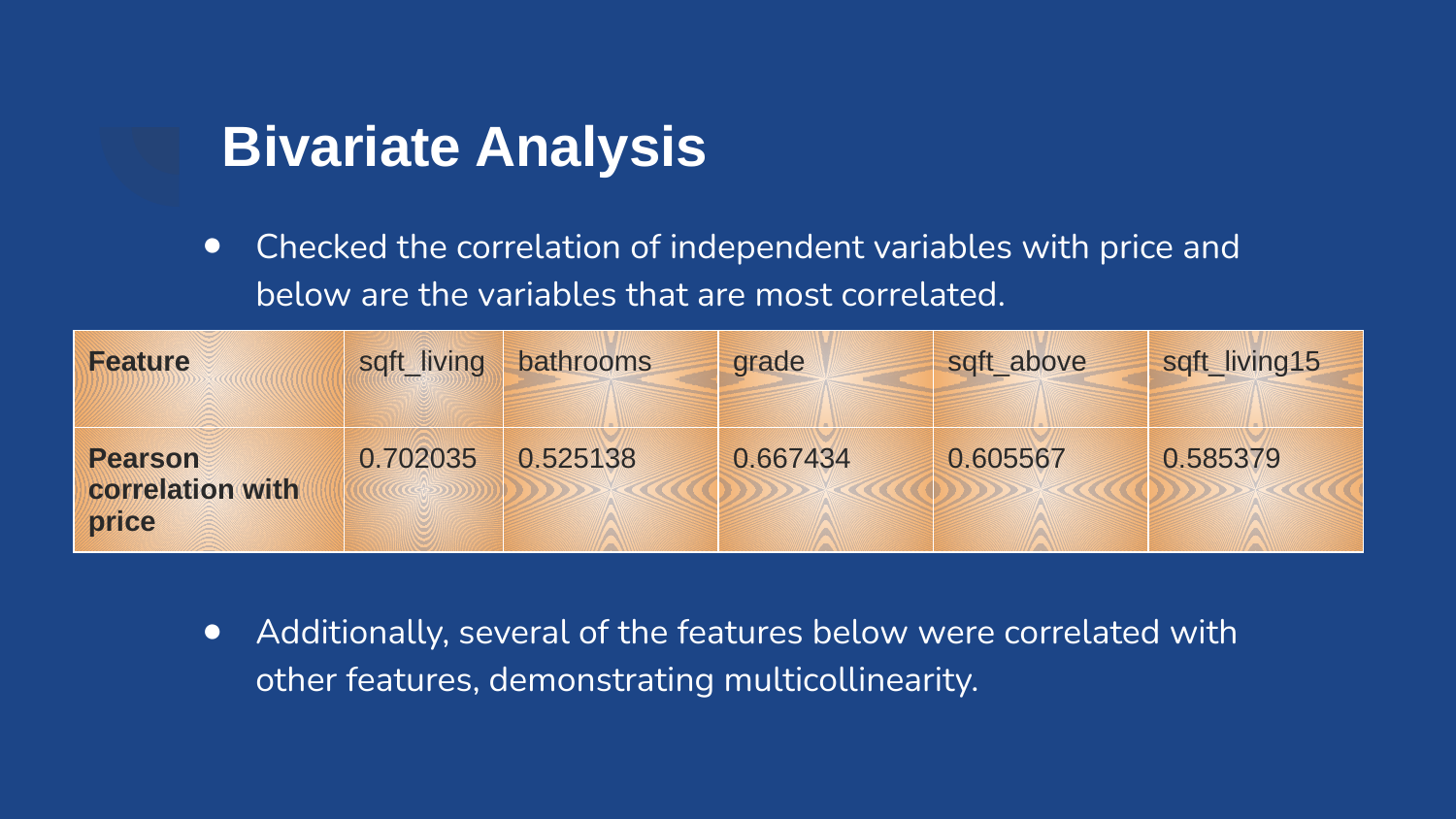

# Bivariate Analysis
Checked the correlation of independent variables with price and below are the variables that are most correlated.

Additionally, several of the features below were correlated with other features, demonstrating multicollinearity.
| Feature | sqft\_living | bathrooms | grade | sqft\_above | sqft\_living15 |
| --- | --- | --- | --- | --- | --- |
| Pearson correlation with price | 0.702035 | 0.525138 | 0.667434 | 0.605567 | 0.585379 |